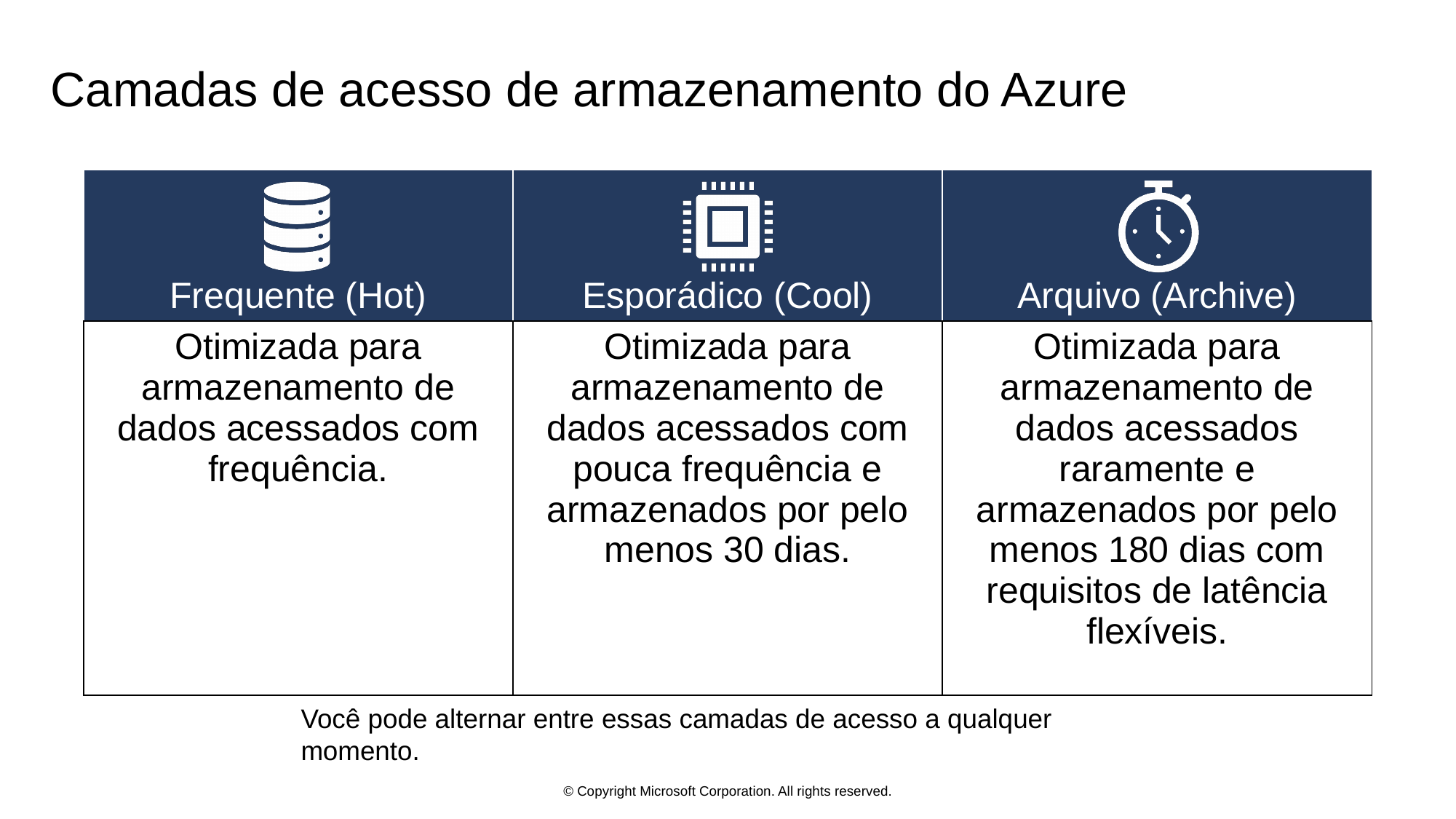

# Camadas de acesso de armazenamento do Azure

| Frequente (Hot) | Esporádico (Cool) | Arquivo (Archive) |
| --- | --- | --- |
| Otimizada para armazenamento de dados acessados com frequência. | Otimizada para armazenamento de dados acessados com pouca frequência e armazenados por pelo menos 30 dias. | Otimizada para armazenamento de dados acessados raramente e armazenados por pelo menos 180 dias com requisitos de latência flexíveis. |
Você pode alternar entre essas camadas de acesso a qualquer momento.